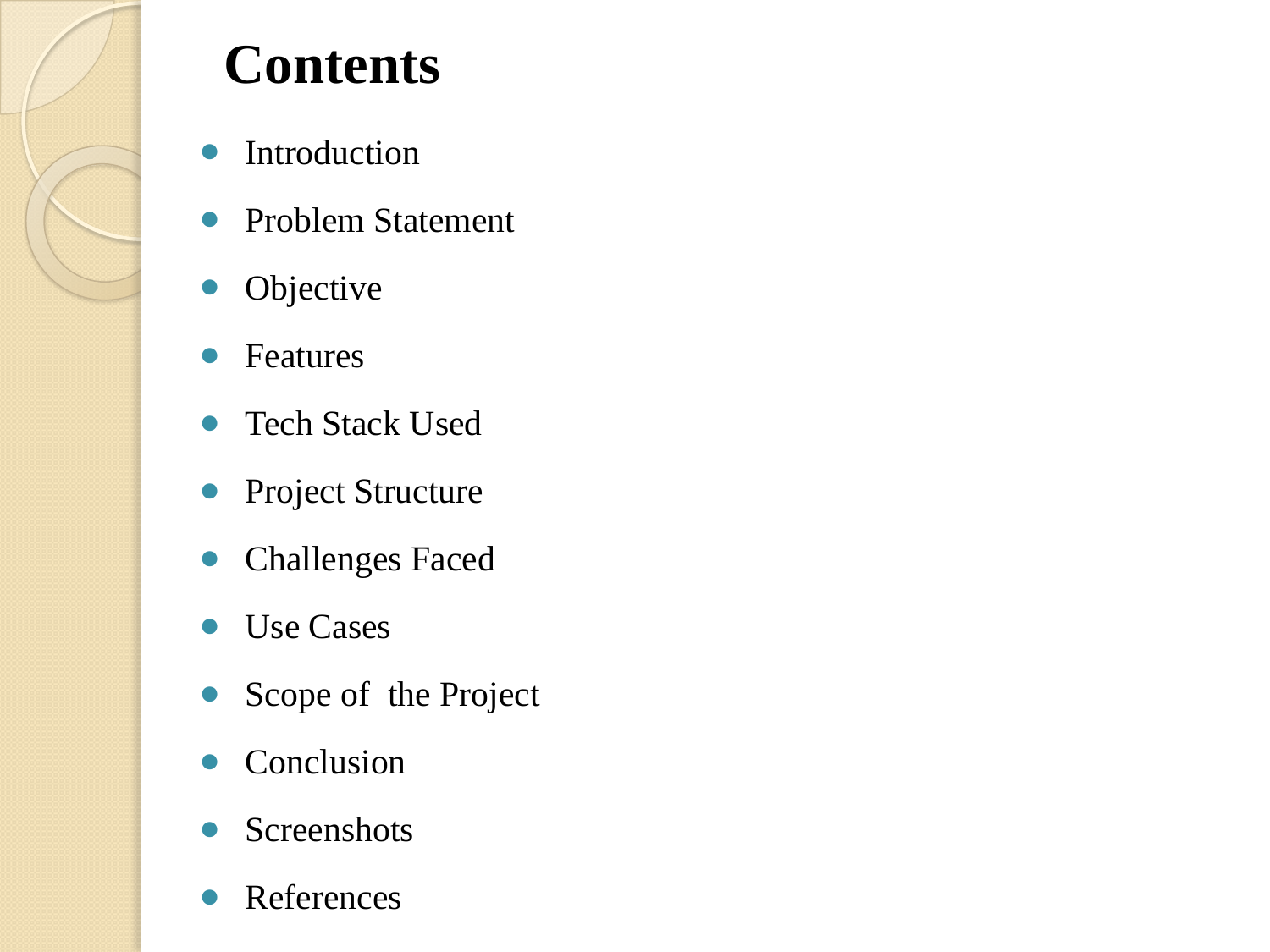

# Contents
Introduction
Problem Statement
Objective
Features
Tech Stack Used
Project Structure
Challenges Faced
Use Cases
Scope of  the Project
Conclusion
Screenshots
References